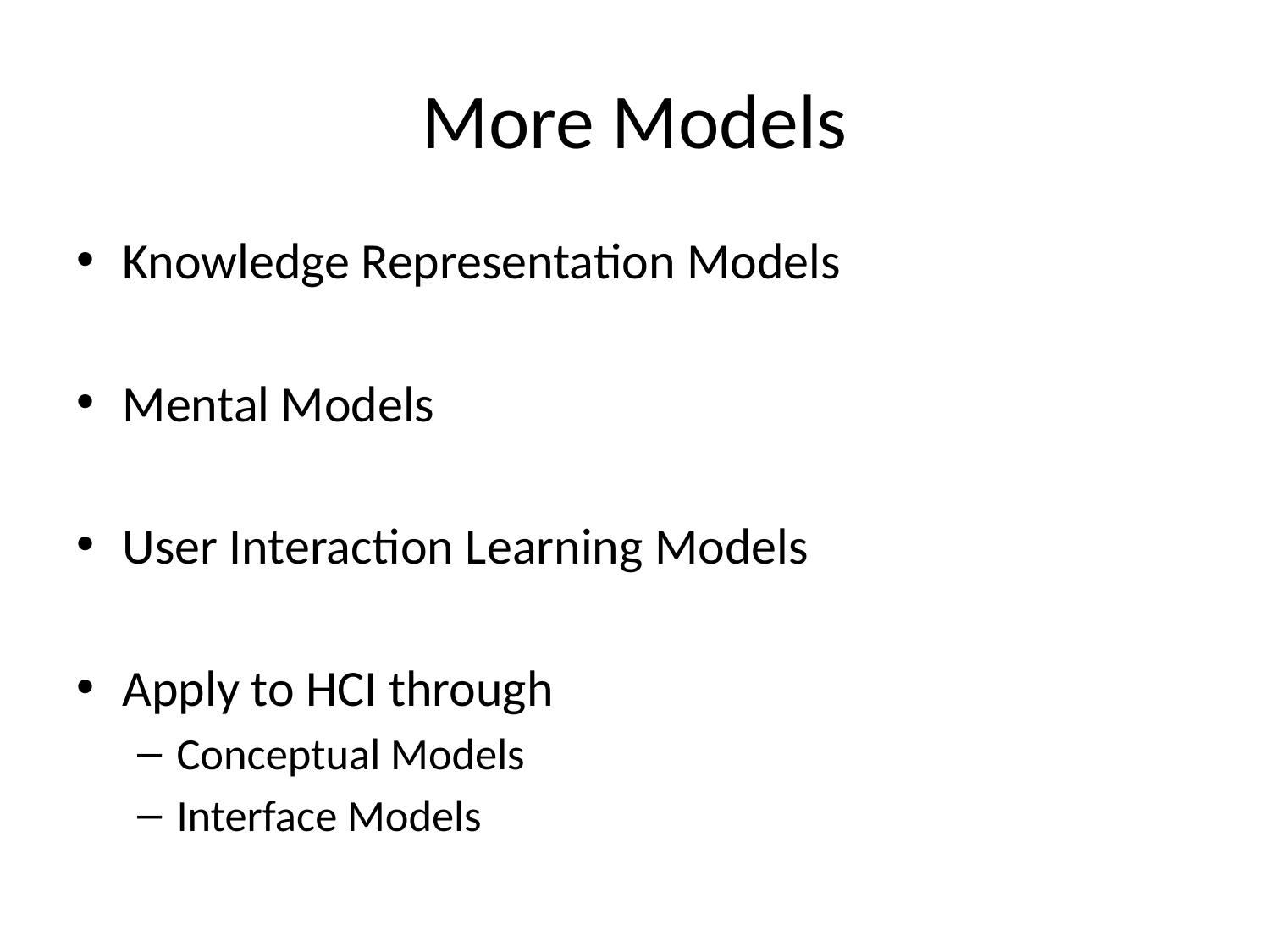

# More Models
Knowledge Representation Models

Mental Models

User Interaction Learning Models

Apply to HCI through
Conceptual Models
Interface Models